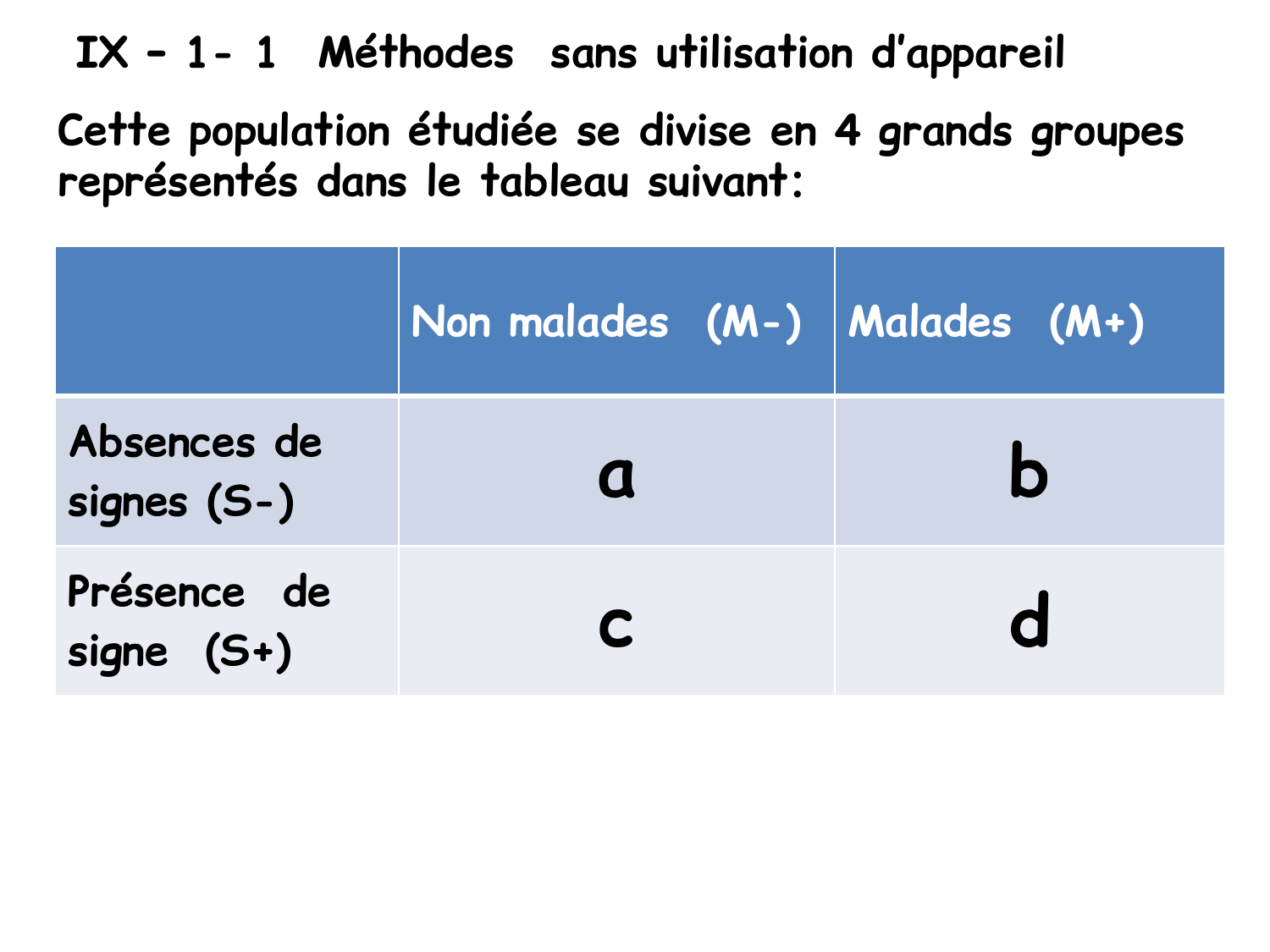

IX – 1- 1  Méthodes  sans utilisation d’appareil
Cette population étudiée se divise en 4 grands groupes représentés dans le tableau suivant:

|  | Non malades (M-) | Malades (M+) |
| --- | --- | --- |
| Absences de signes (S-) | a | b |
| Présence de signe (S+) | c | d |